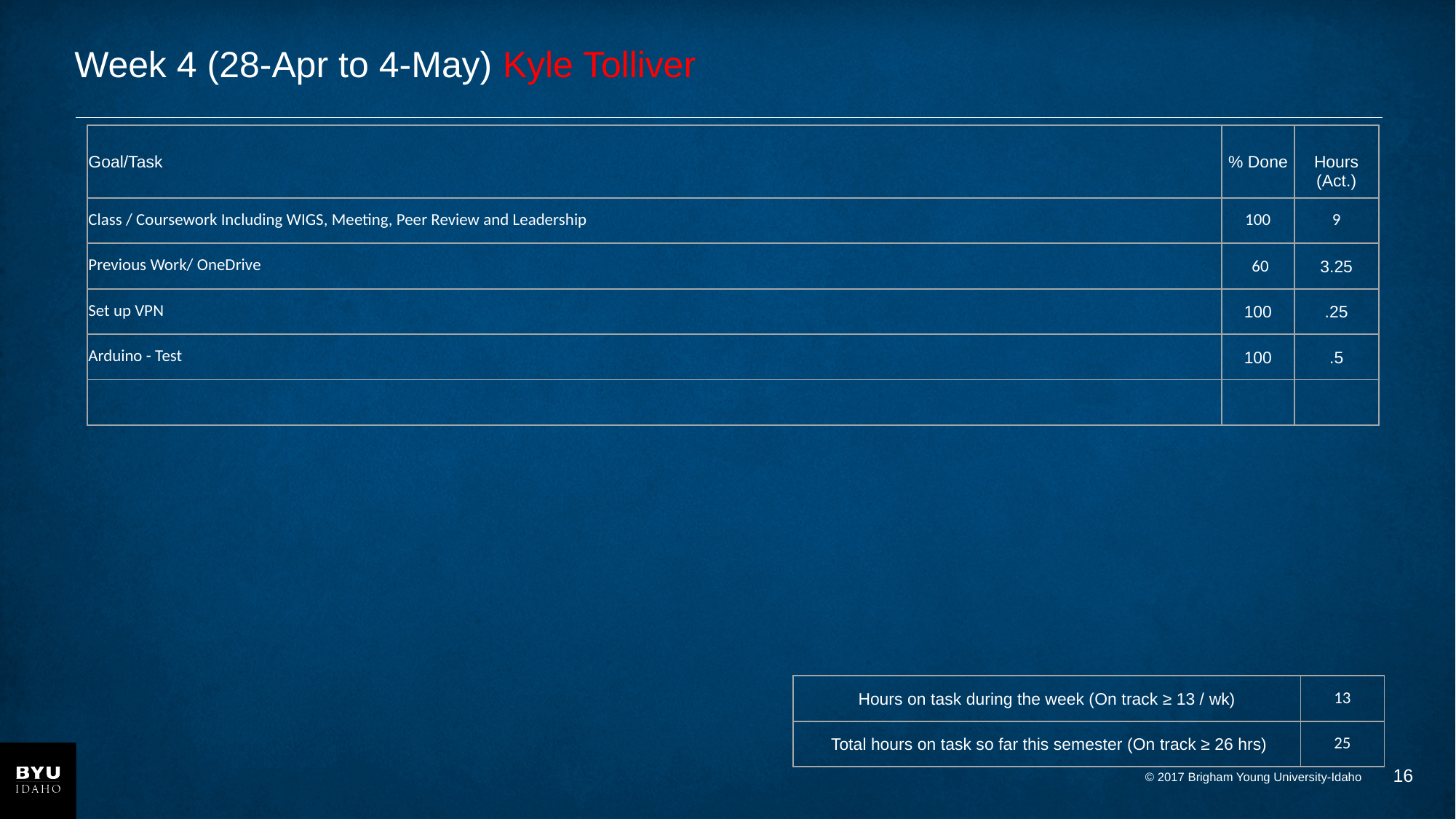

# Week 4 (28-Apr to 4-May) Kyle Tolliver
| Goal/Task | % Done | Hours (Act.) |
| --- | --- | --- |
| Class / Coursework Including WIGS, Meeting, Peer Review and Leadership | 100 | 9 |
| Previous Work/ OneDrive | 60 | 3.25 |
| Set up VPN | 100 | .25 |
| Arduino - Test | 100 | .5 |
|  |  |  |
| Hours on task during the week (On track ≥ 13 / wk) | 13 |
| --- | --- |
| Total hours on task so far this semester (On track ≥ 26 hrs) | 25 |